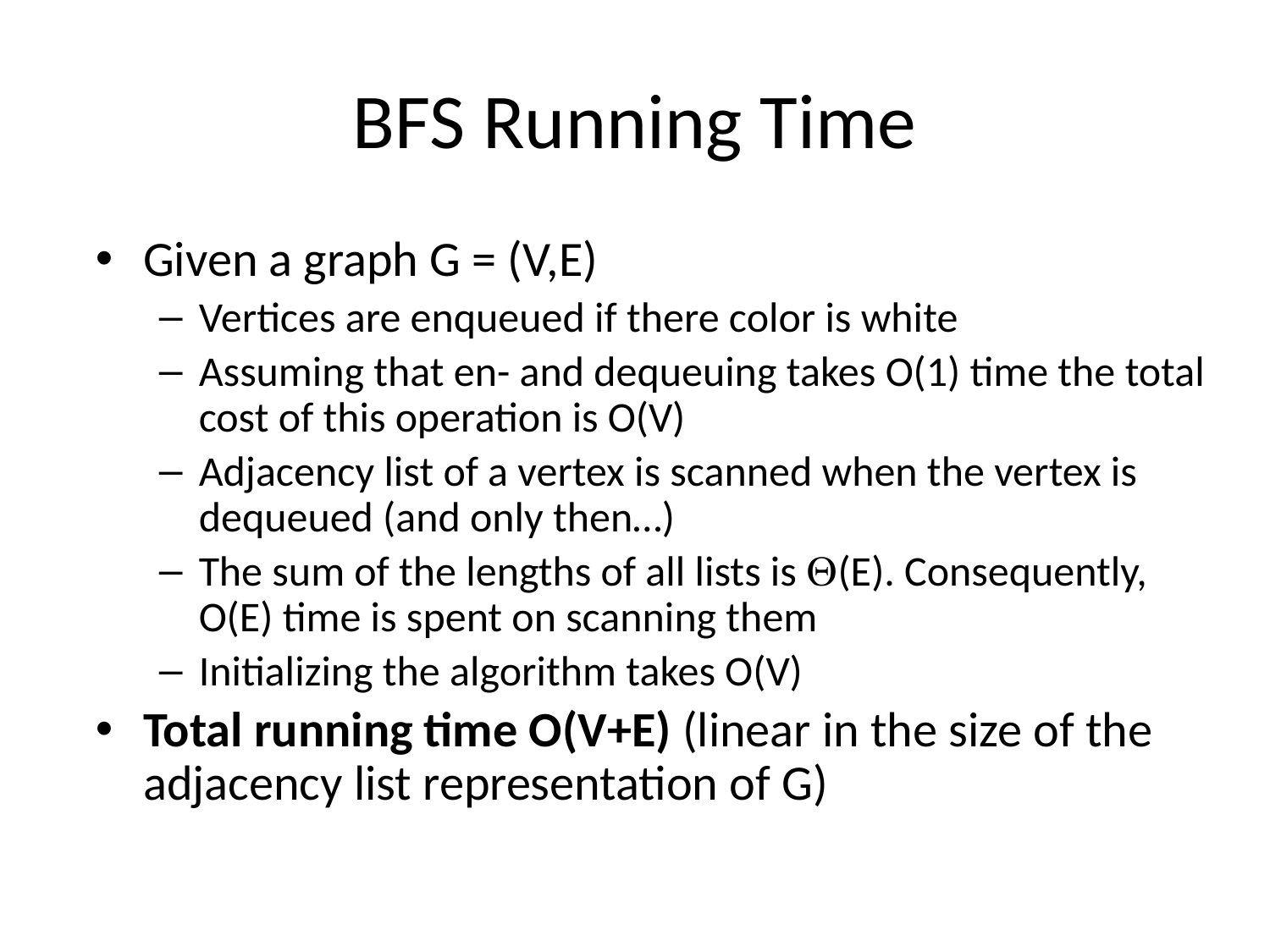

# BFS Running Time
Given a graph G = (V,E)
Vertices are enqueued if there color is white
Assuming that en- and dequeuing takes O(1) time the total cost of this operation is O(V)
Adjacency list of a vertex is scanned when the vertex is dequeued (and only then…)
The sum of the lengths of all lists is Θ(E). Consequently, O(E) time is spent on scanning them
Initializing the algorithm takes O(V)
Total running time O(V+E) (linear in the size of the adjacency list representation of G)